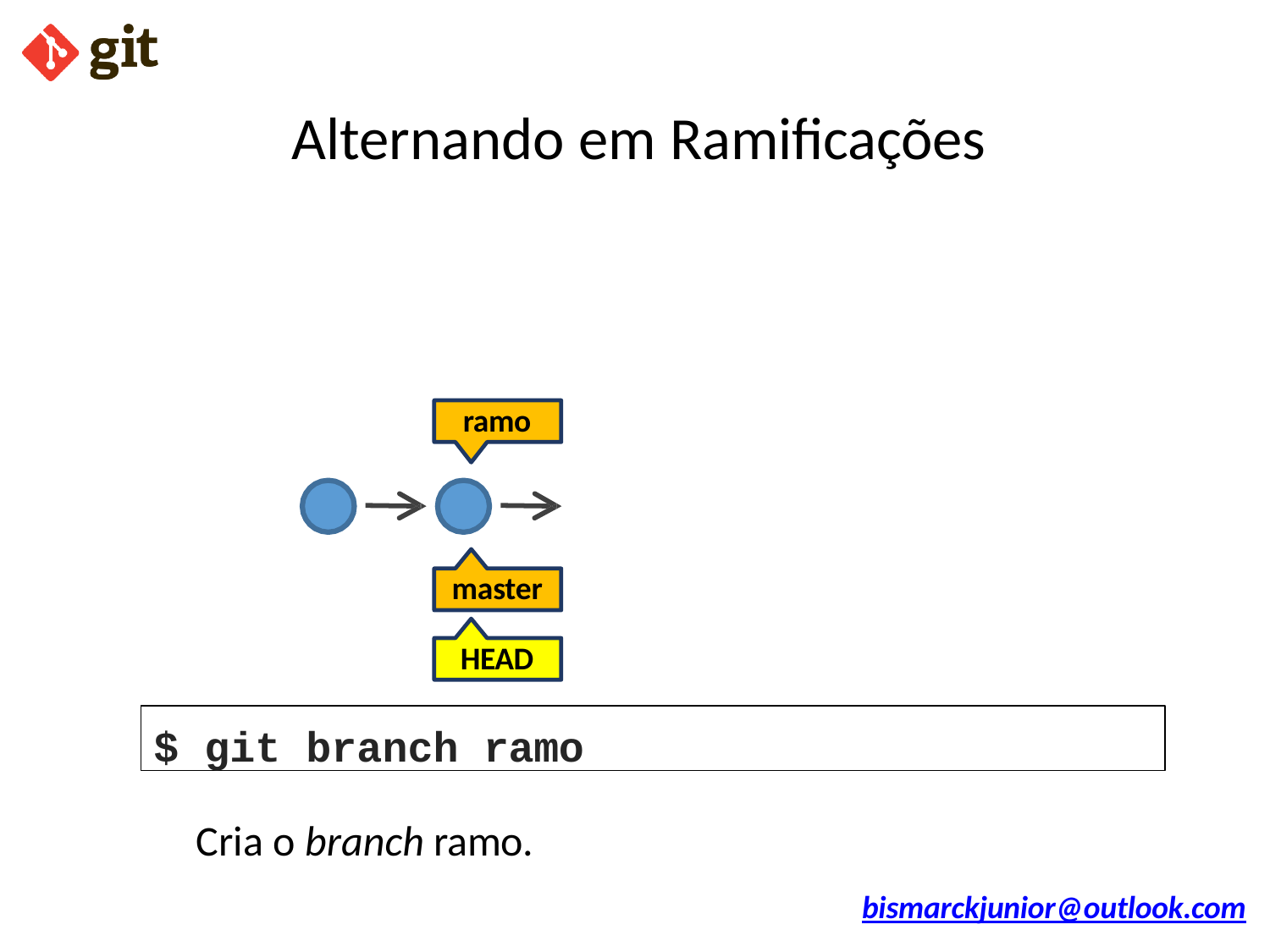

# Alternando em Ramificações
ramo

master
HEAD
$ git branch ramo
Cria o branch ramo.
bismarckjunior@outlook.com